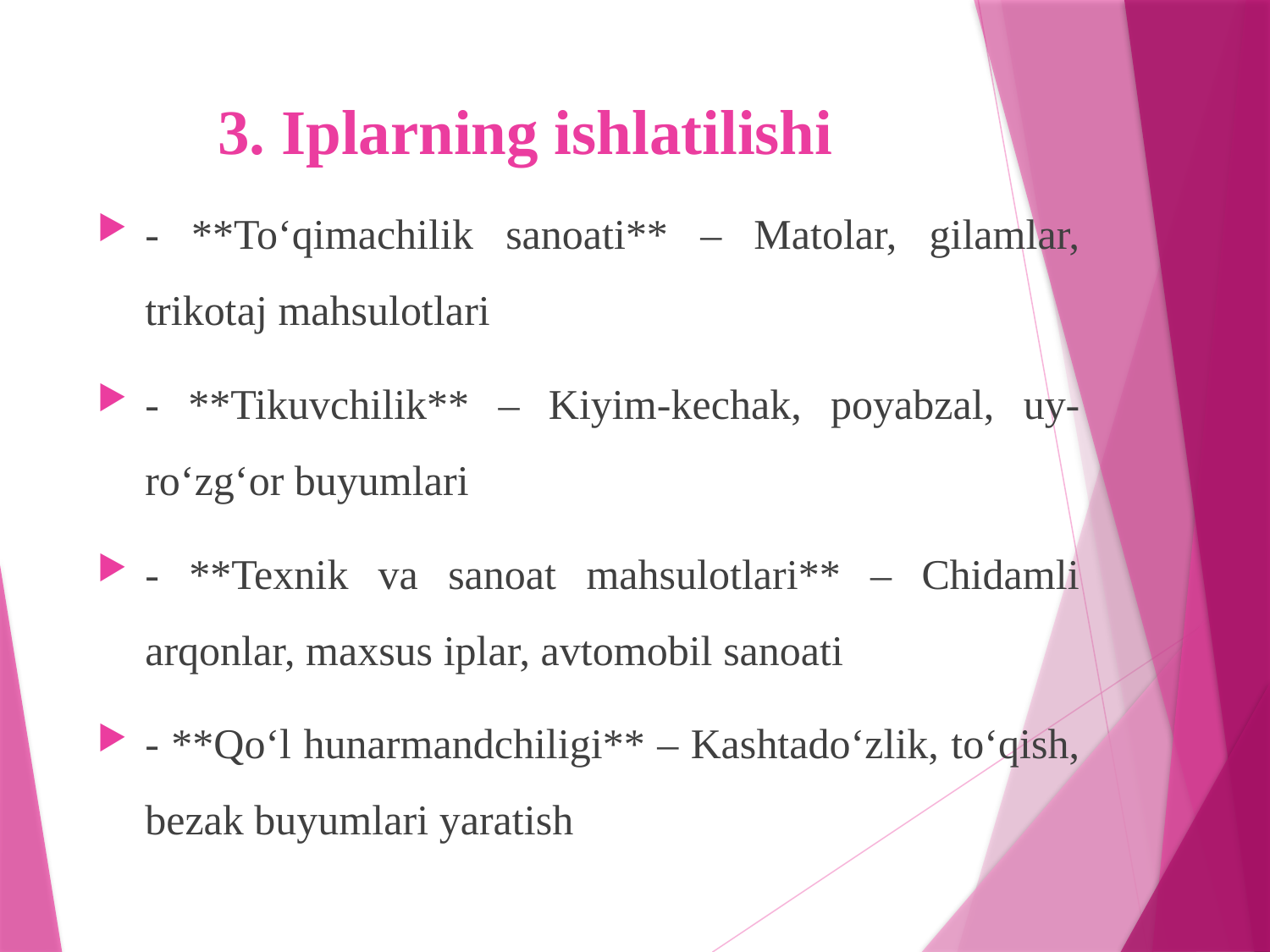

# 3. Iplarning ishlatilishi
- **To‘qimachilik sanoati** – Matolar, gilamlar, trikotaj mahsulotlari
- **Tikuvchilik** – Kiyim-kechak, poyabzal, uy-ro‘zg‘or buyumlari
- **Texnik va sanoat mahsulotlari** – Chidamli arqonlar, maxsus iplar, avtomobil sanoati
- **Qo‘l hunarmandchiligi** – Kashtado‘zlik, to‘qish, bezak buyumlari yaratish